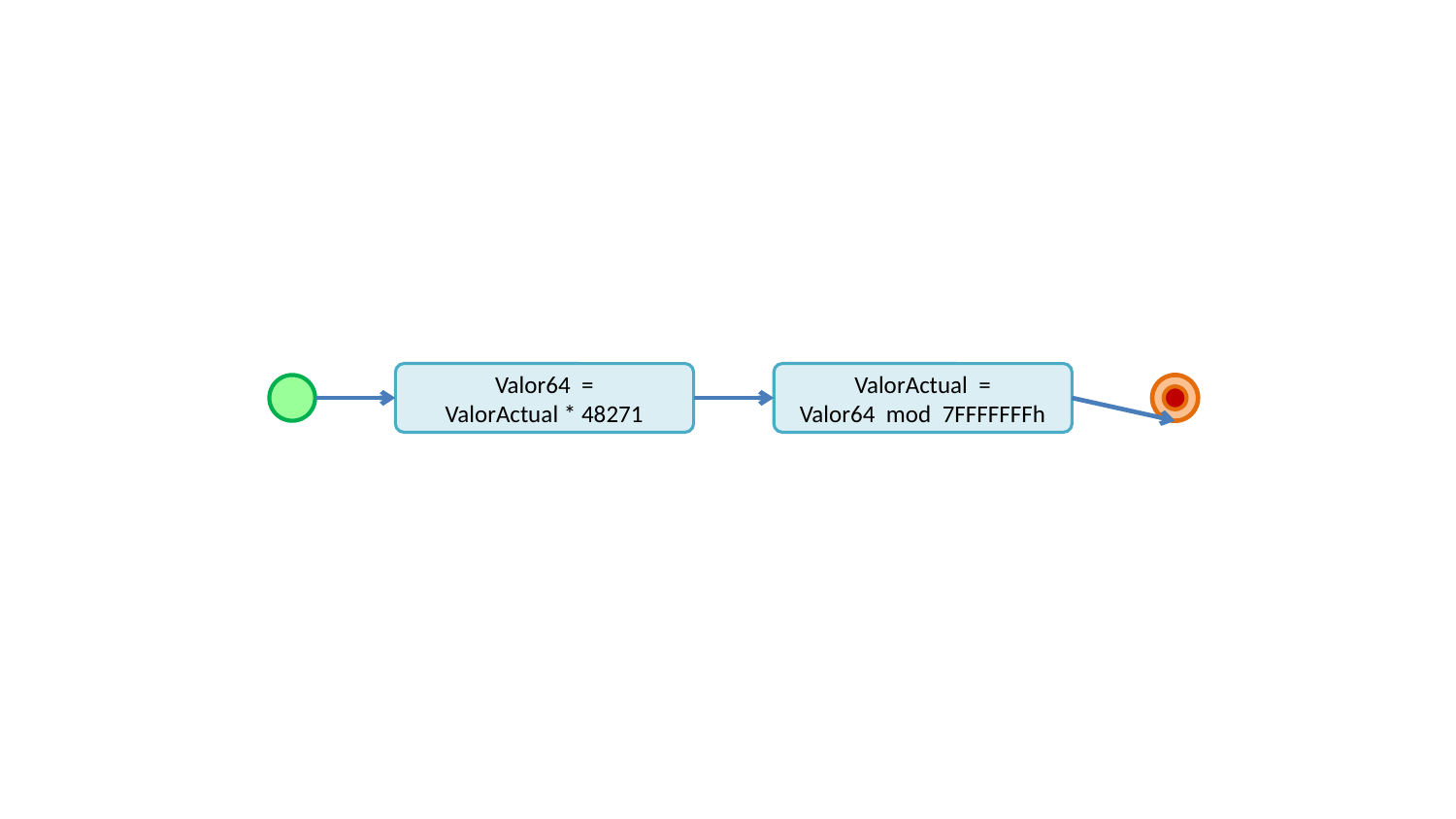

Valor64  =
ValorActual * 48271
ValorActual  =
Valor64  mod  7FFFFFFFh